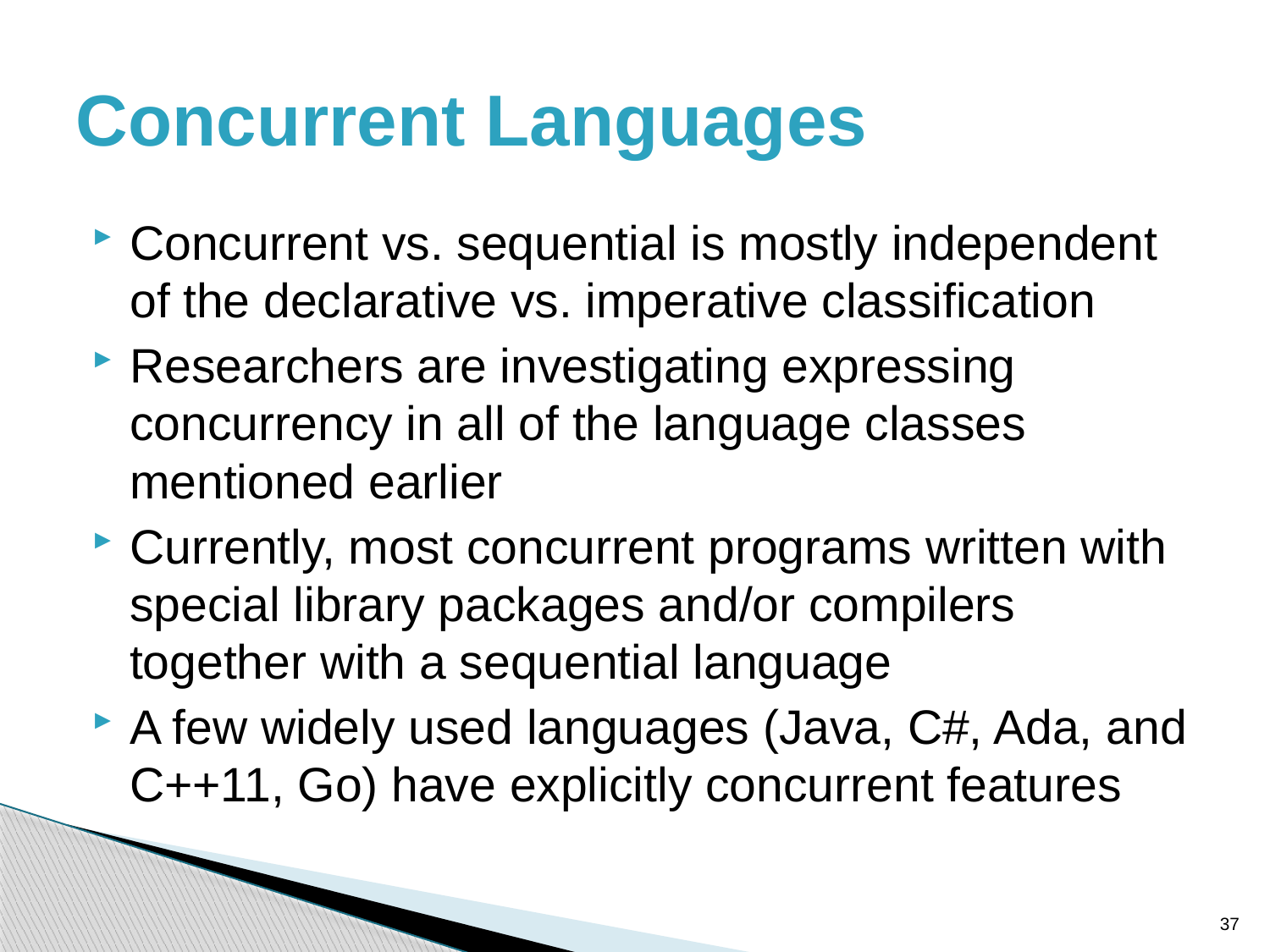

# Concurrent Languages
Concurrent vs. sequential is mostly independent of the declarative vs. imperative classification
Researchers are investigating expressing concurrency in all of the language classes mentioned earlier
Currently, most concurrent programs written with special library packages and/or compilers together with a sequential language
A few widely used languages (Java, C#, Ada, and C++11, Go) have explicitly concurrent features
37